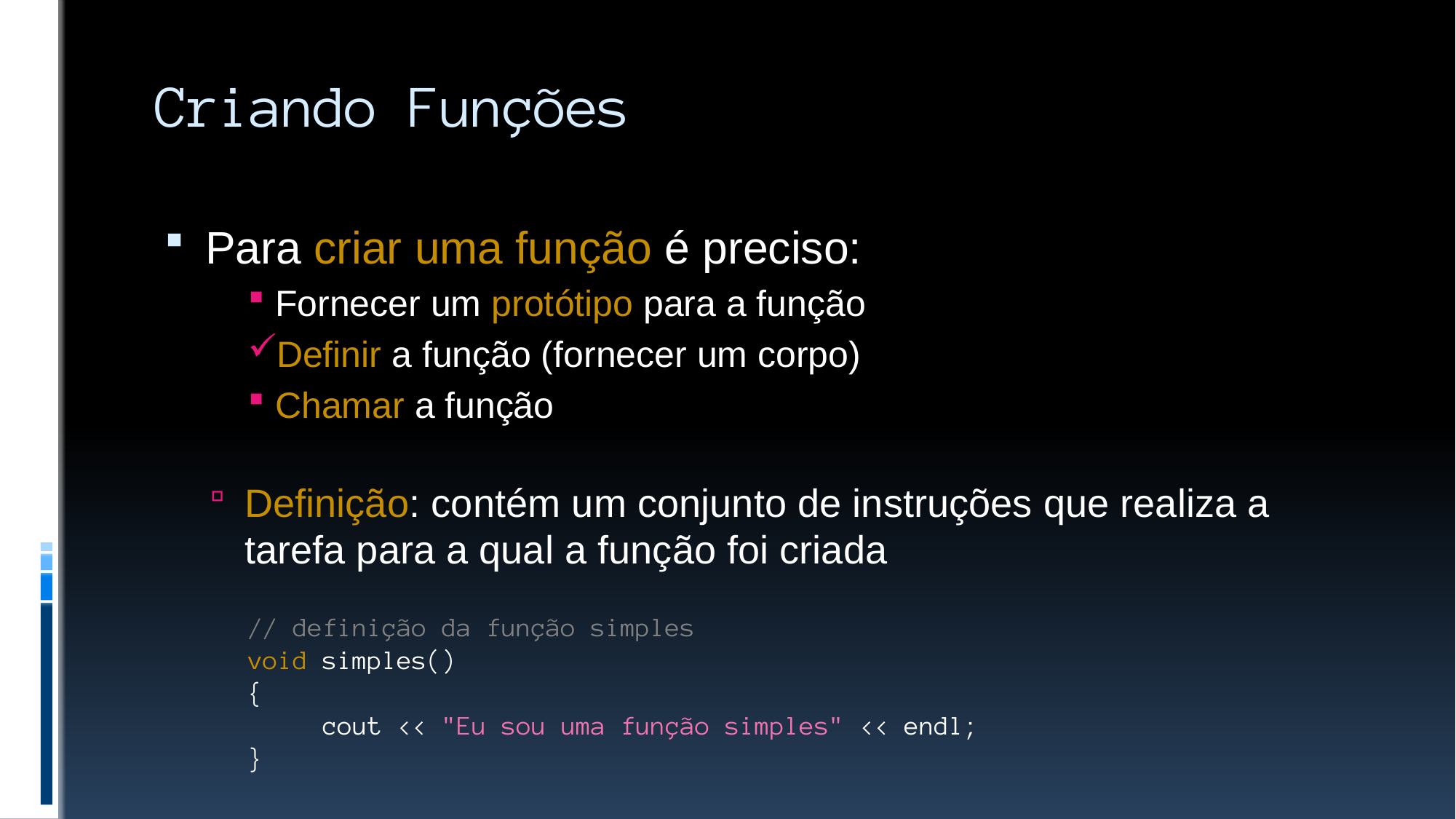

# Criando Funções
Para criar uma função é preciso:
Fornecer um protótipo para a função
Definir a função (fornecer um corpo)
Chamar a função
Definição: contém um conjunto de instruções que realiza a tarefa para a qual a função foi criada
// definição da função simples
void simples()
{
     cout << "Eu sou uma função simples" << endl;
}